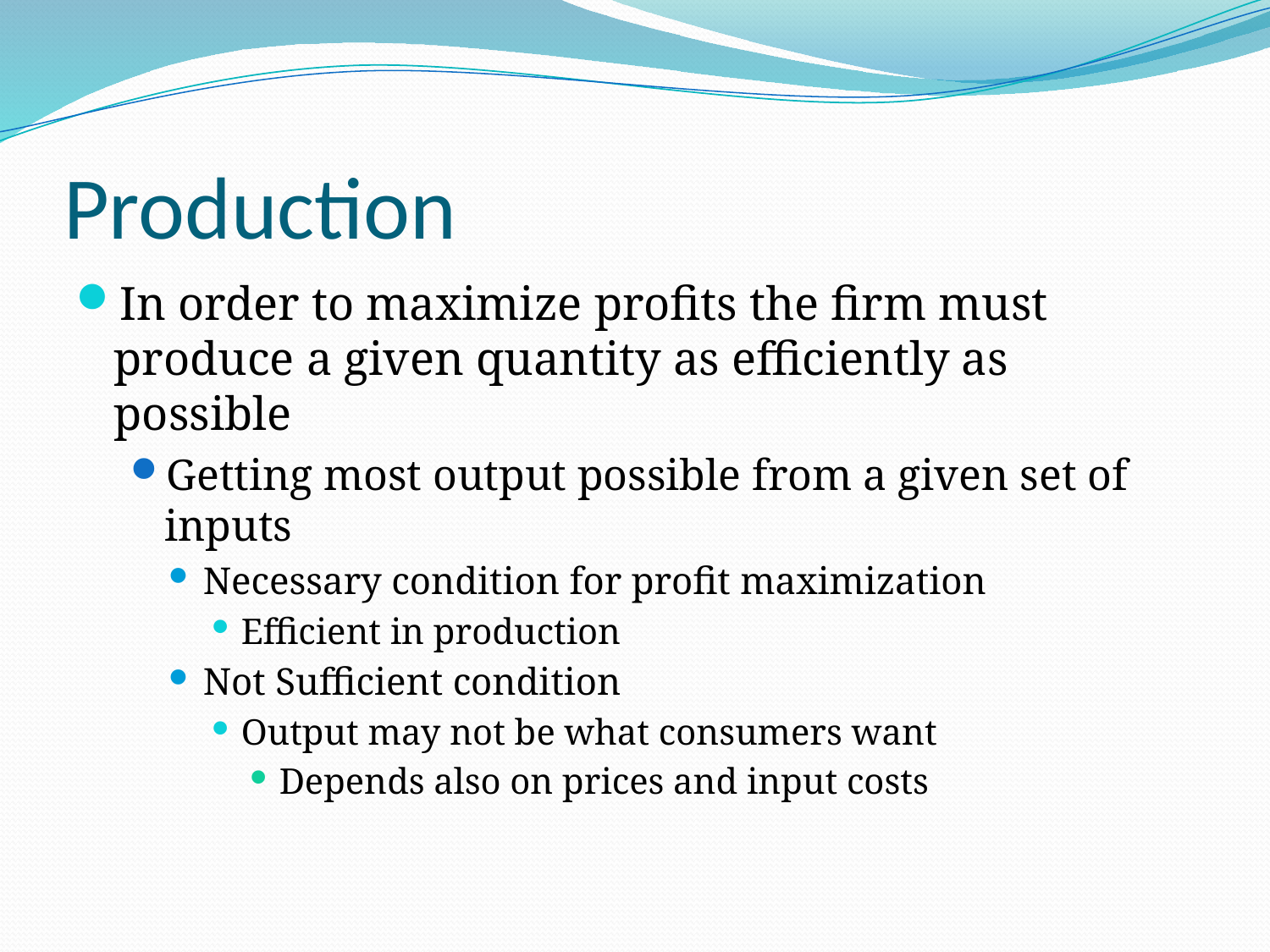

# Production
In order to maximize profits the firm must produce a given quantity as efficiently as possible
Getting most output possible from a given set of inputs
Necessary condition for profit maximization
Efficient in production
Not Sufficient condition
Output may not be what consumers want
Depends also on prices and input costs